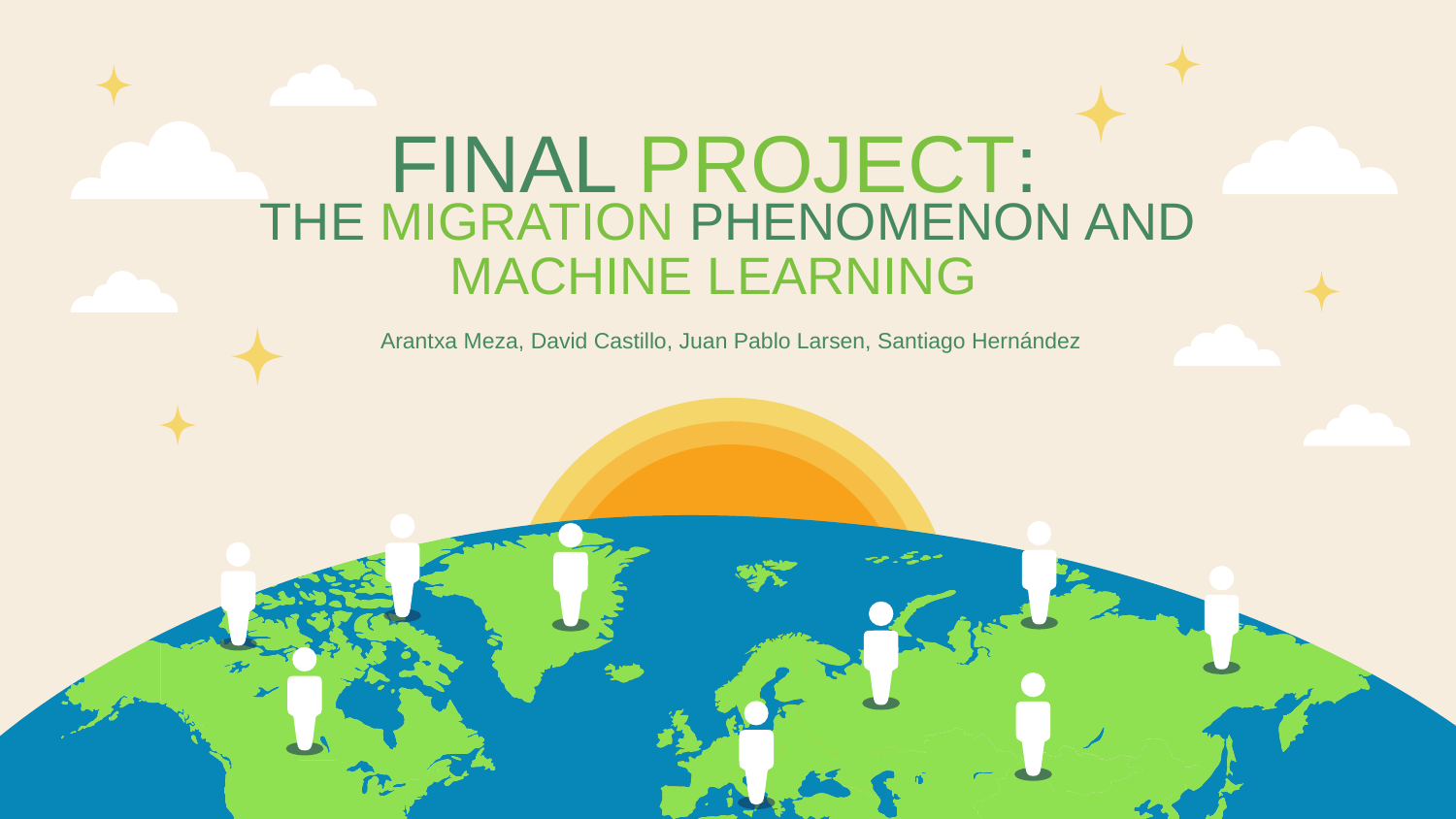

# FINAL PROJECT:
THE MIGRATION PHENOMENON AND MACHINE LEARNING

Arantxa Meza, David Castillo, Juan Pablo Larsen, Santiago Hernández